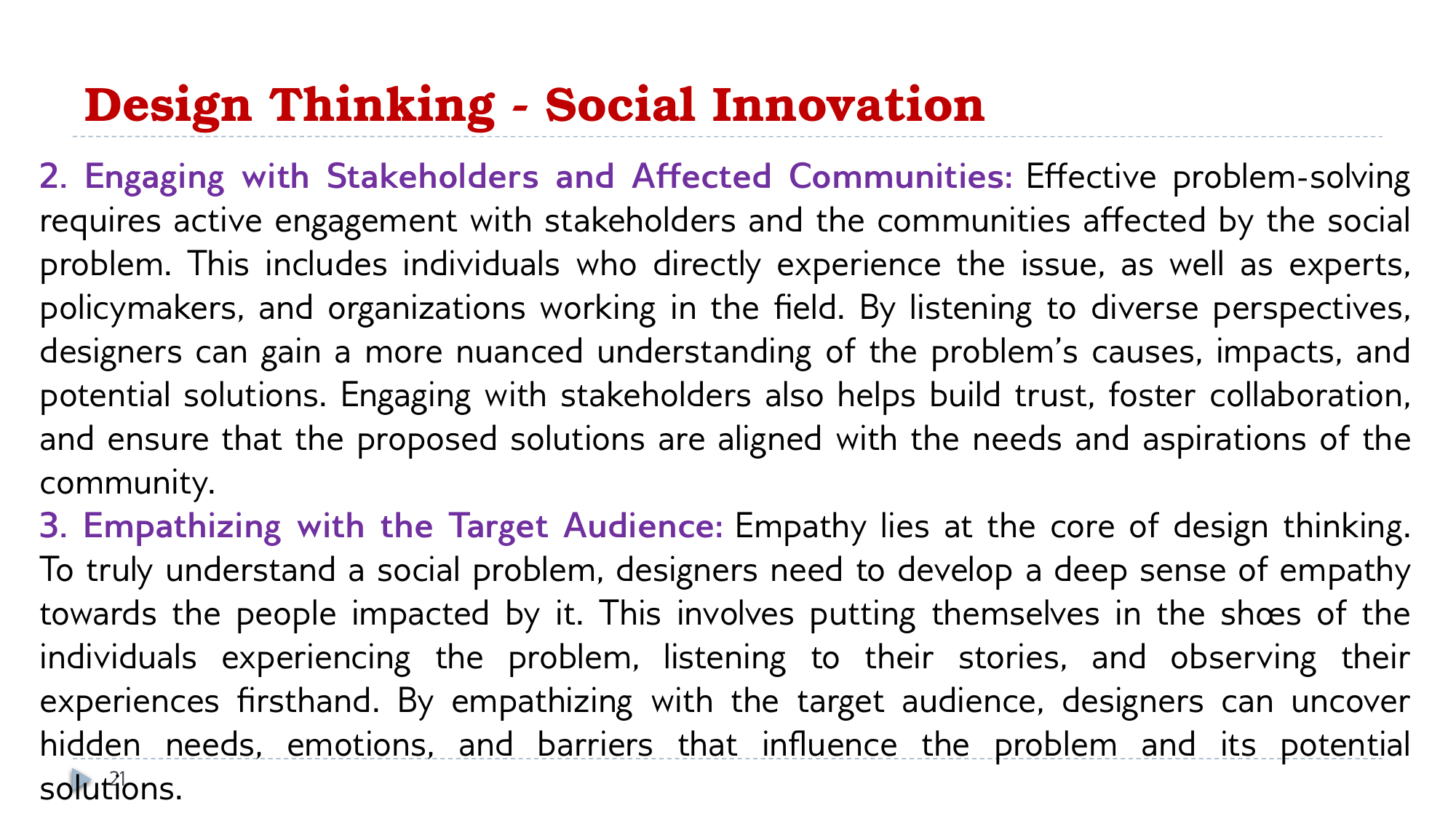

# Design Thinking - Social Innovation
2. Engaging with Stakeholders and Affected Communities: Effective problem-solving requires active engagement with stakeholders and the communities affected by the social problem. This includes individuals who directly experience the issue, as well as experts, policymakers, and organizations working in the field. By listening to diverse perspectives, designers can gain a more nuanced understanding of the problem’s causes, impacts, and potential solutions. Engaging with stakeholders also helps build trust, foster collaboration, and ensure that the proposed solutions are aligned with the needs and aspirations of the community.
3. Empathizing with the Target Audience: Empathy lies at the core of design thinking. To truly understand a social problem, designers need to develop a deep sense of empathy towards the people impacted by it. This involves putting themselves in the shoes of the individuals experiencing the problem, listening to their stories, and observing their experiences firsthand. By empathizing with the target audience, designers can uncover hidden needs, emotions, and barriers that influence the problem and its potential solutions.
21